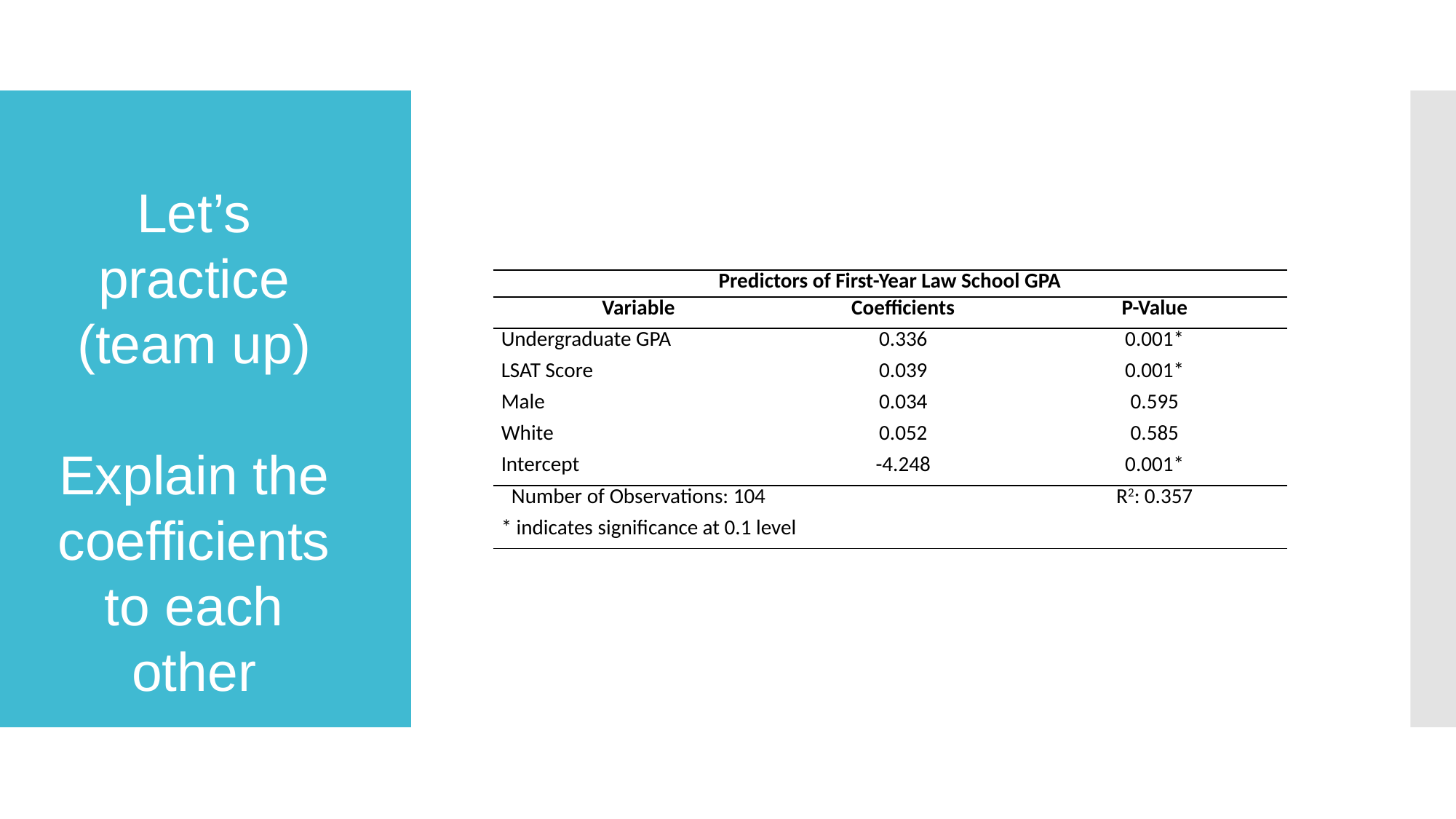

Let’s practice (team up)

Explain the coefficients to each other
| Predictors of First-Year Law School GPA |  |  |
| --- | --- | --- |
| Variable | Coefficients | P-Value |
| Undergraduate GPA | 0.336 | 0.001\* |
| LSAT Score | 0.039 | 0.001\* |
| Male | 0.034 | 0.595 |
| White | 0.052 | 0.585 |
| Intercept | -4.248 | 0.001\* |
| Number of Observations: 104 |  | R2: 0.357 |
| \* indicates significance at 0.1 level |  |  |